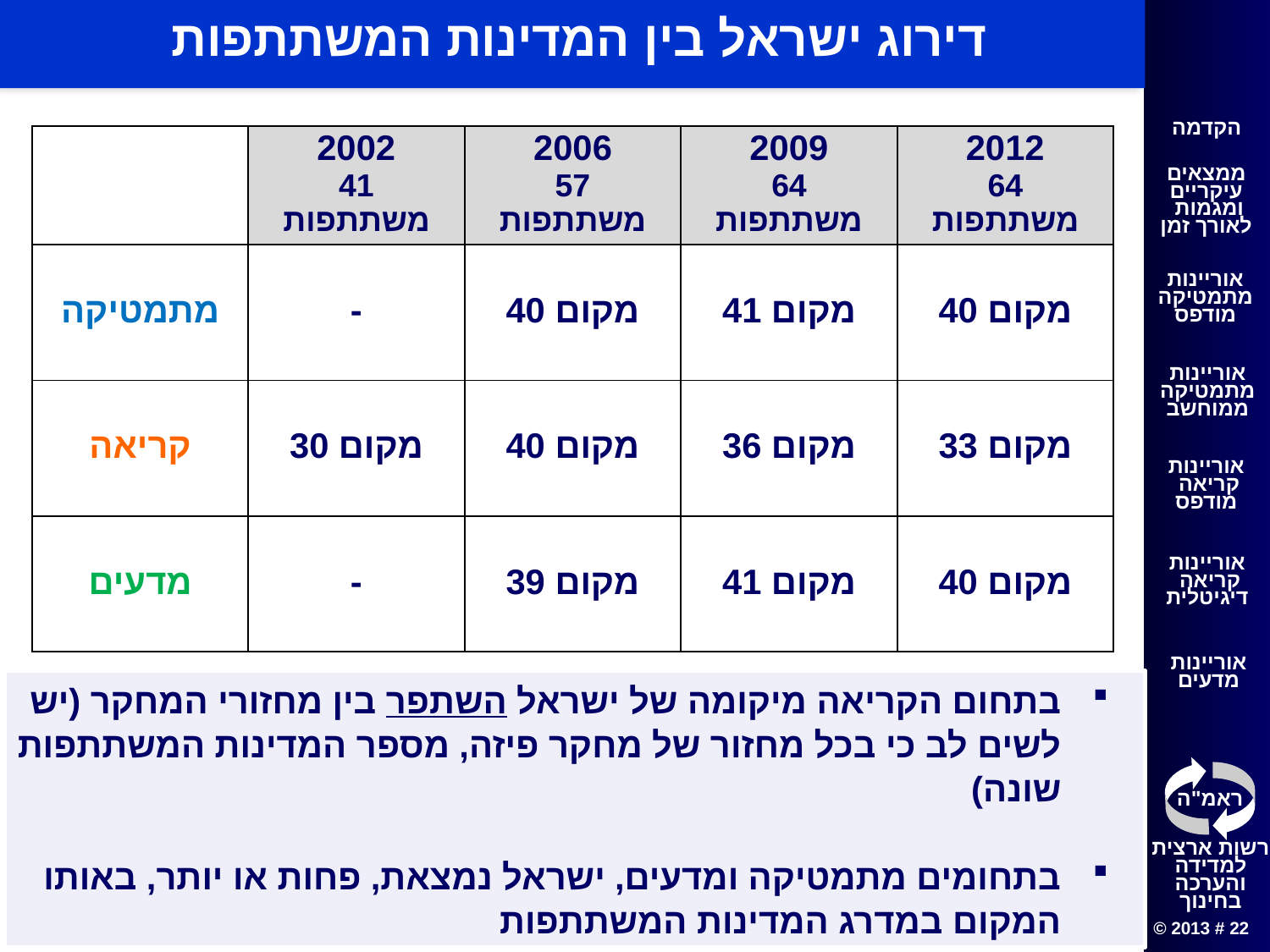

# דירוג ישראל בין המדינות המשתתפות
|  | 2002 41 משתתפות | 2006 57 משתתפות | 2009 64 משתתפות | 2012 64 משתתפות |
| --- | --- | --- | --- | --- |
| מתמטיקה | - | מקום 40 | מקום 41 | מקום 40 |
| קריאה | מקום 30 | מקום 40 | מקום 36 | מקום 33 |
| מדעים | - | מקום 39 | מקום 41 | מקום 40 |
בתחום הקריאה מיקומה של ישראל השתפר בין מחזורי המחקר (יש לשים לב כי בכל מחזור של מחקר פיזה, מספר המדינות המשתתפות שונה)

בתחומים מתמטיקה ומדעים, ישראל נמצאת, פחות או יותר, באותו המקום במדרג המדינות המשתתפות